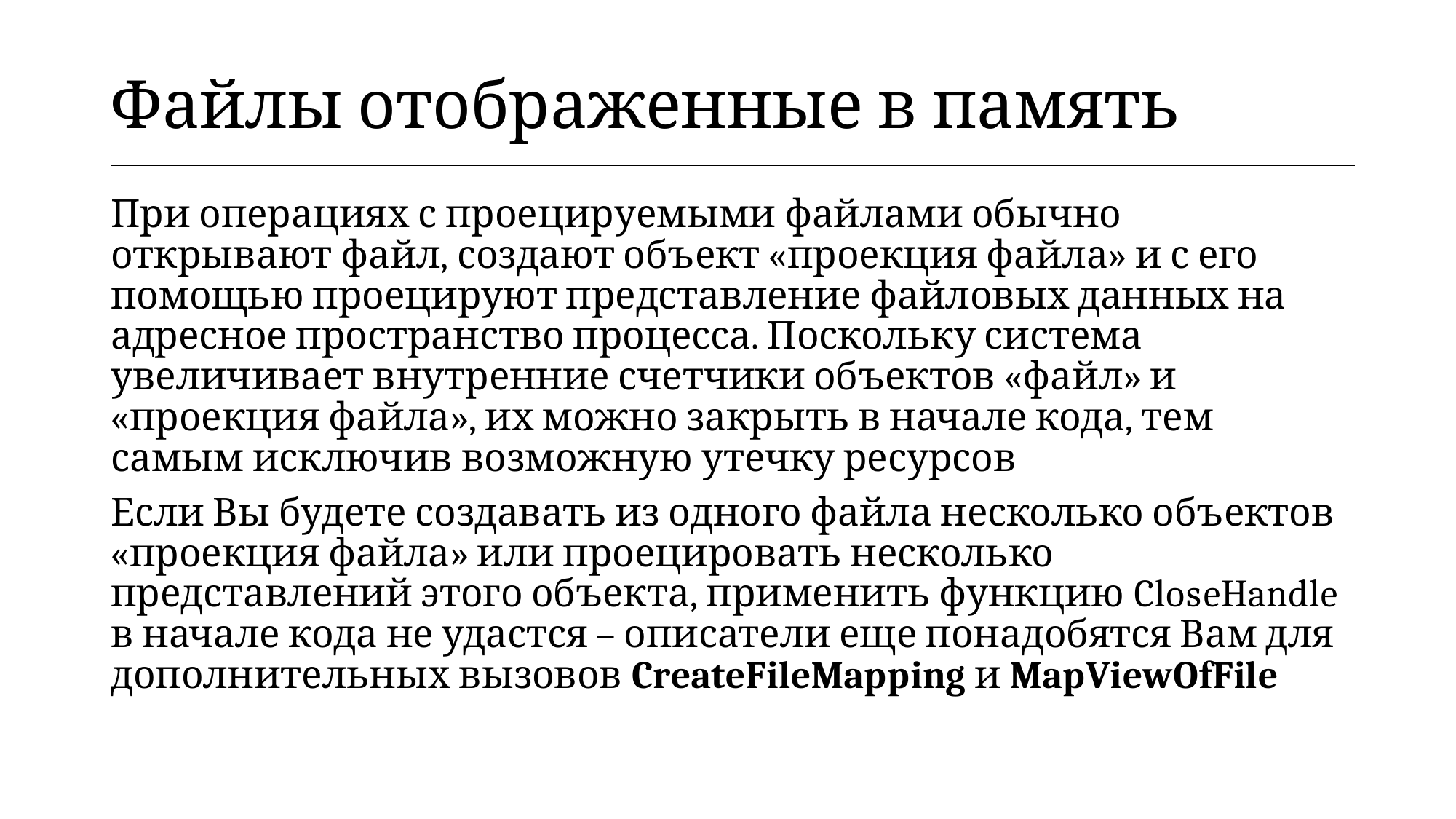

| Файлы отображенные в память |
| --- |
При операциях с проецируемыми файлами обычно открывают файл, создают объект «проекция файла» и с его помощью проецируют представление файловых данных на адресное пространство процесса. Поскольку система увеличивает внутренние счетчики объектов «файл» и «проекция файла», их можно закрыть в начале кода, тем самым исключив возможную утечку ресурсов
Если Вы будете создавать из одного файла несколько объектов «проекция файла» или проецировать несколько представлений этого объекта, применить функцию CloseHandle в начале кода не удастся – описатели еще понадобятся Вам для дополнительных вызовов CreateFileMapping и MapViewOfFile